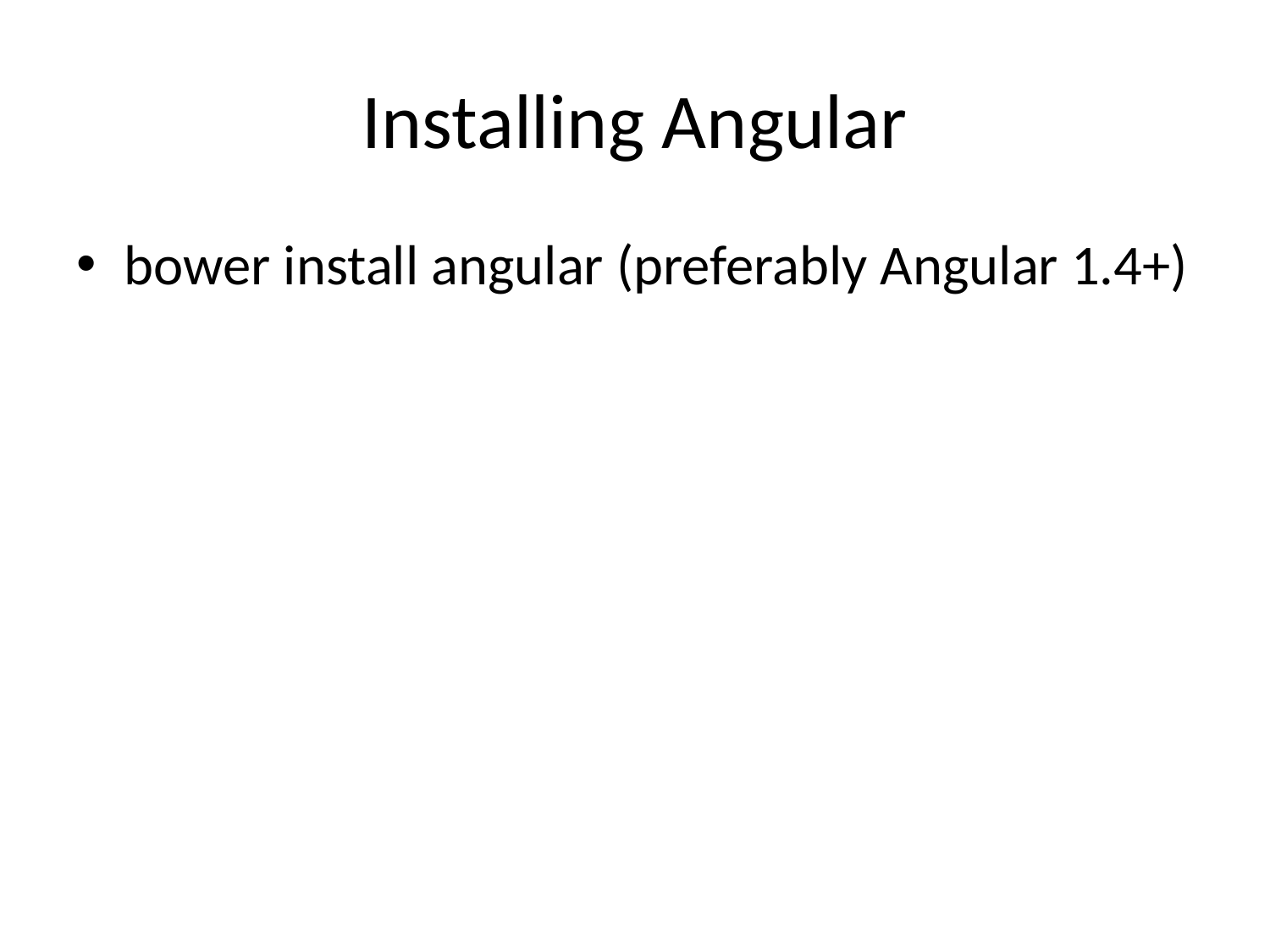

# Installing Angular
bower install angular (preferably Angular 1.4+)